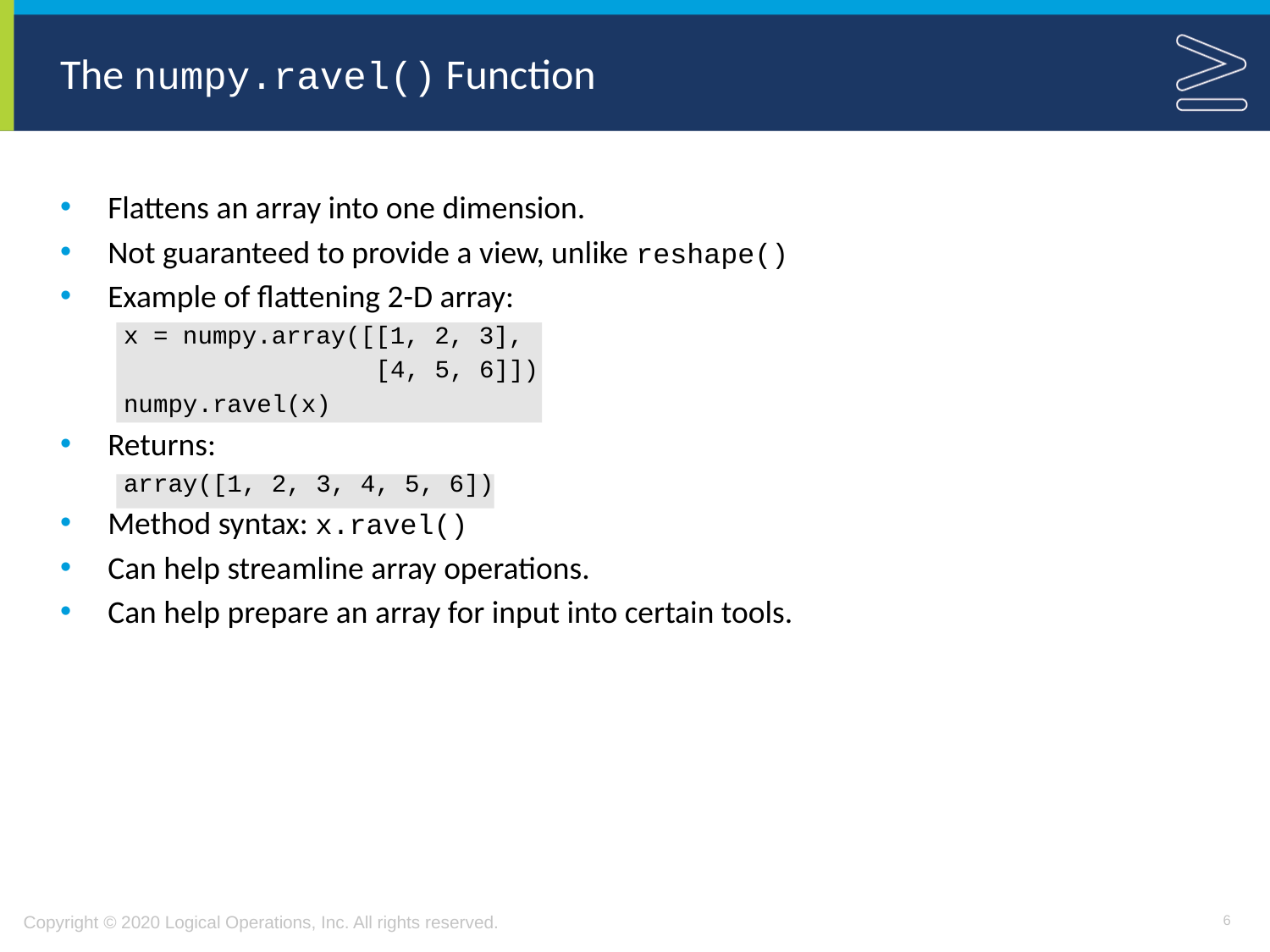

# The numpy.ravel() Function
Flattens an array into one dimension.
Not guaranteed to provide a view, unlike reshape()
Example of flattening 2-D array:
x = numpy.array([[1, 2, 3],
                 [4, 5, 6]])
numpy.ravel(x)
Returns:
array([1, 2, 3, 4, 5, 6])
Method syntax: x.ravel()
Can help streamline array operations.
Can help prepare an array for input into certain tools.

6